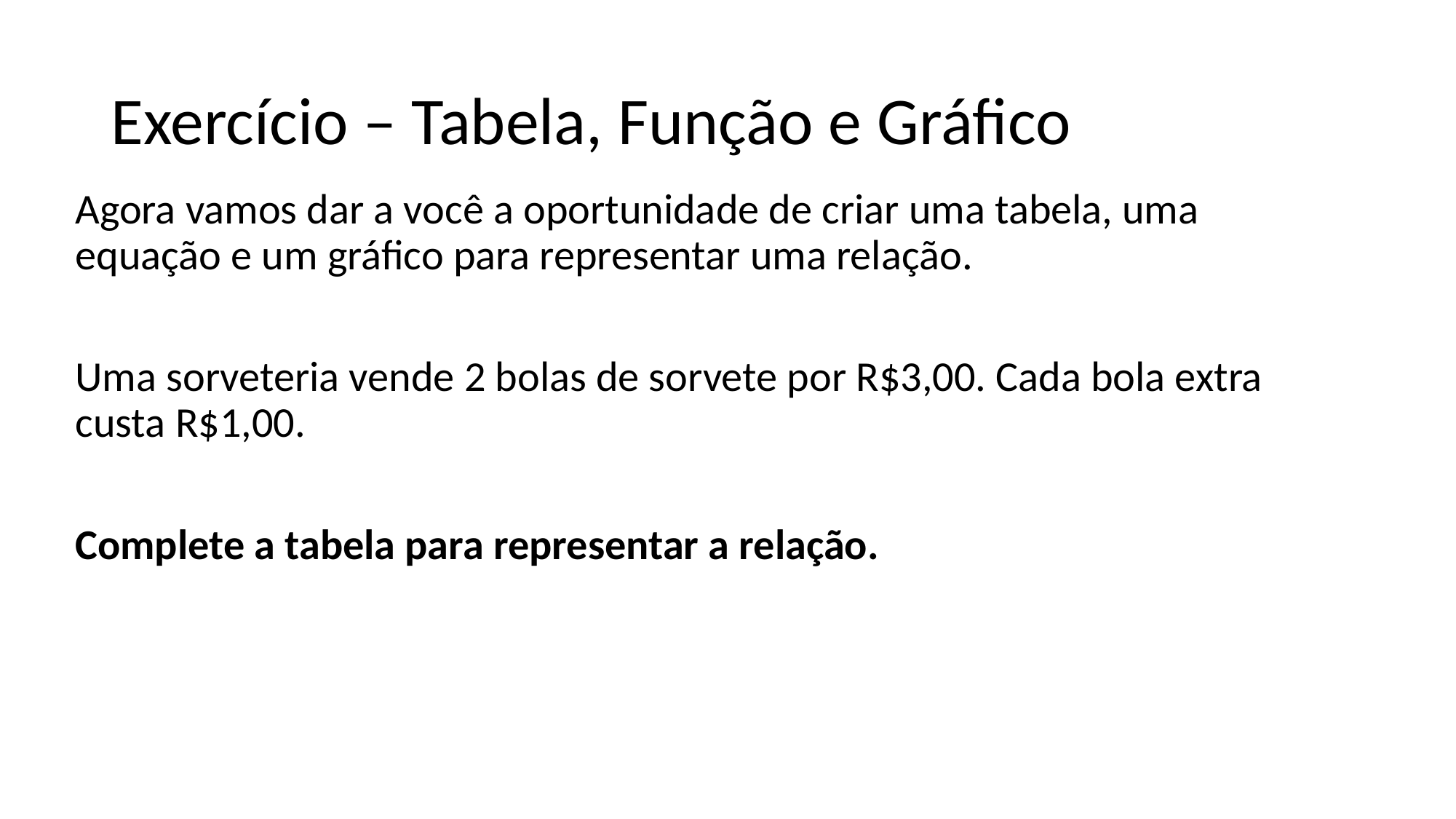

# Exercício – Tabela, Função e Gráfico
Agora vamos dar a você a oportunidade de criar uma tabela, uma equação e um gráfico para representar uma relação.

Uma sorveteria vende 2 bolas de sorvete por R$3,00. Cada bola extra custa R$1,00.

Complete a tabela para representar a relação.